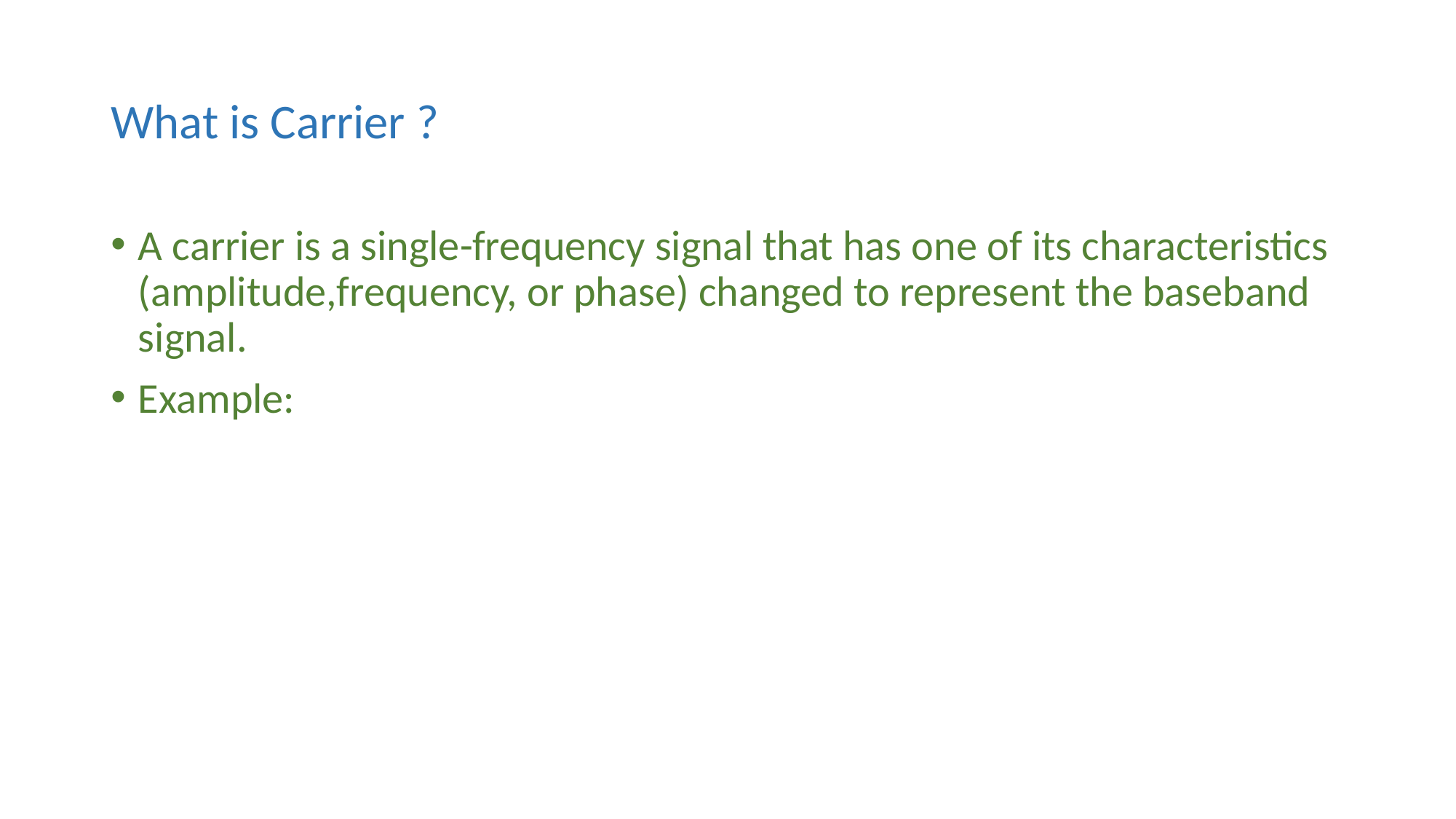

# What is Carrier ?
A carrier is a single-frequency signal that has one of its characteristics (amplitude,frequency, or phase) changed to represent the baseband signal.
Example: